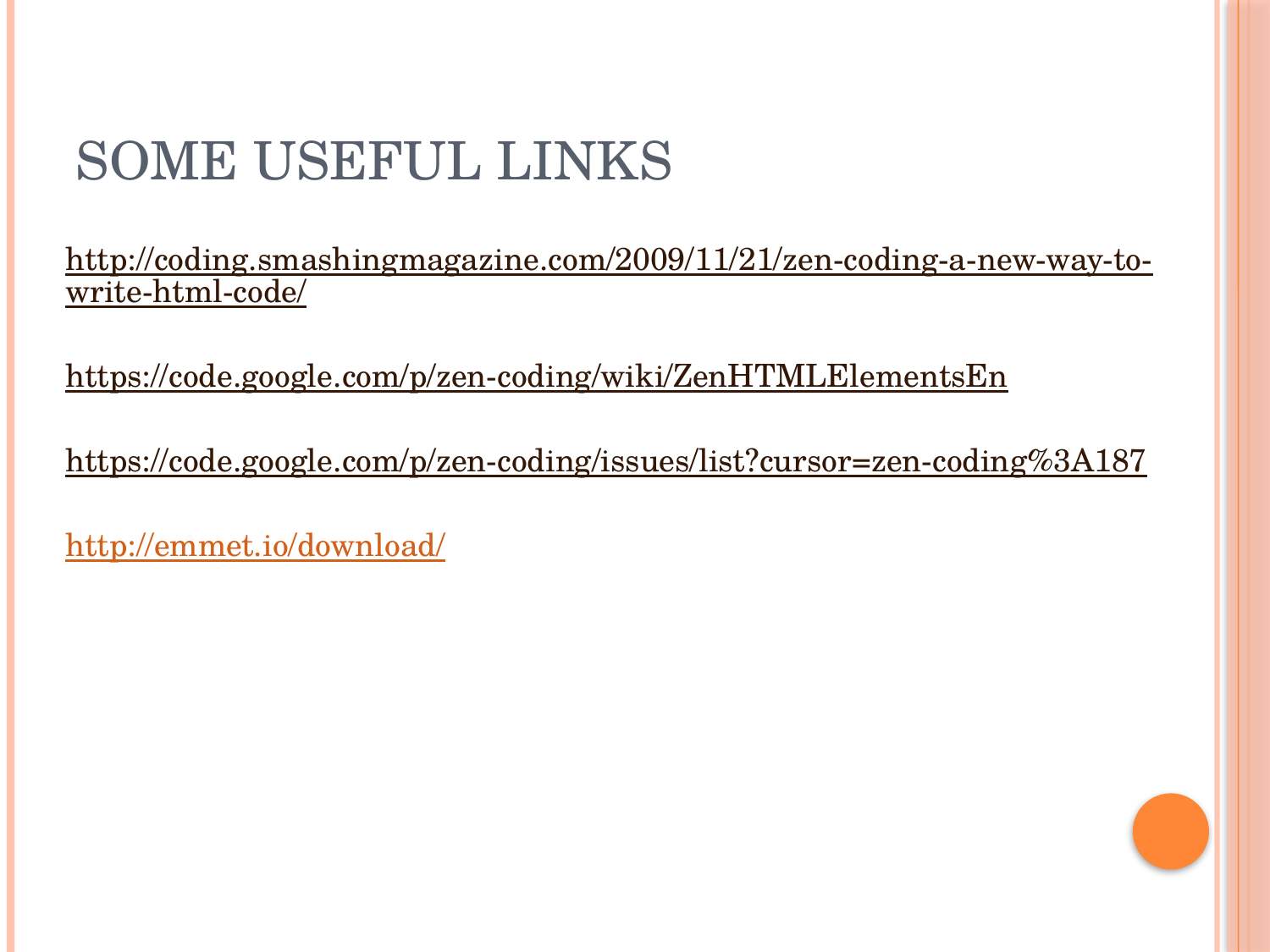

# Some Useful Links
http://coding.smashingmagazine.com/2009/11/21/zen-coding-a-new-way-to-write-html-code/

https://code.google.com/p/zen-coding/wiki/ZenHTMLElementsEn

https://code.google.com/p/zen-coding/issues/list?cursor=zen-coding%3A187

http://emmet.io/download/